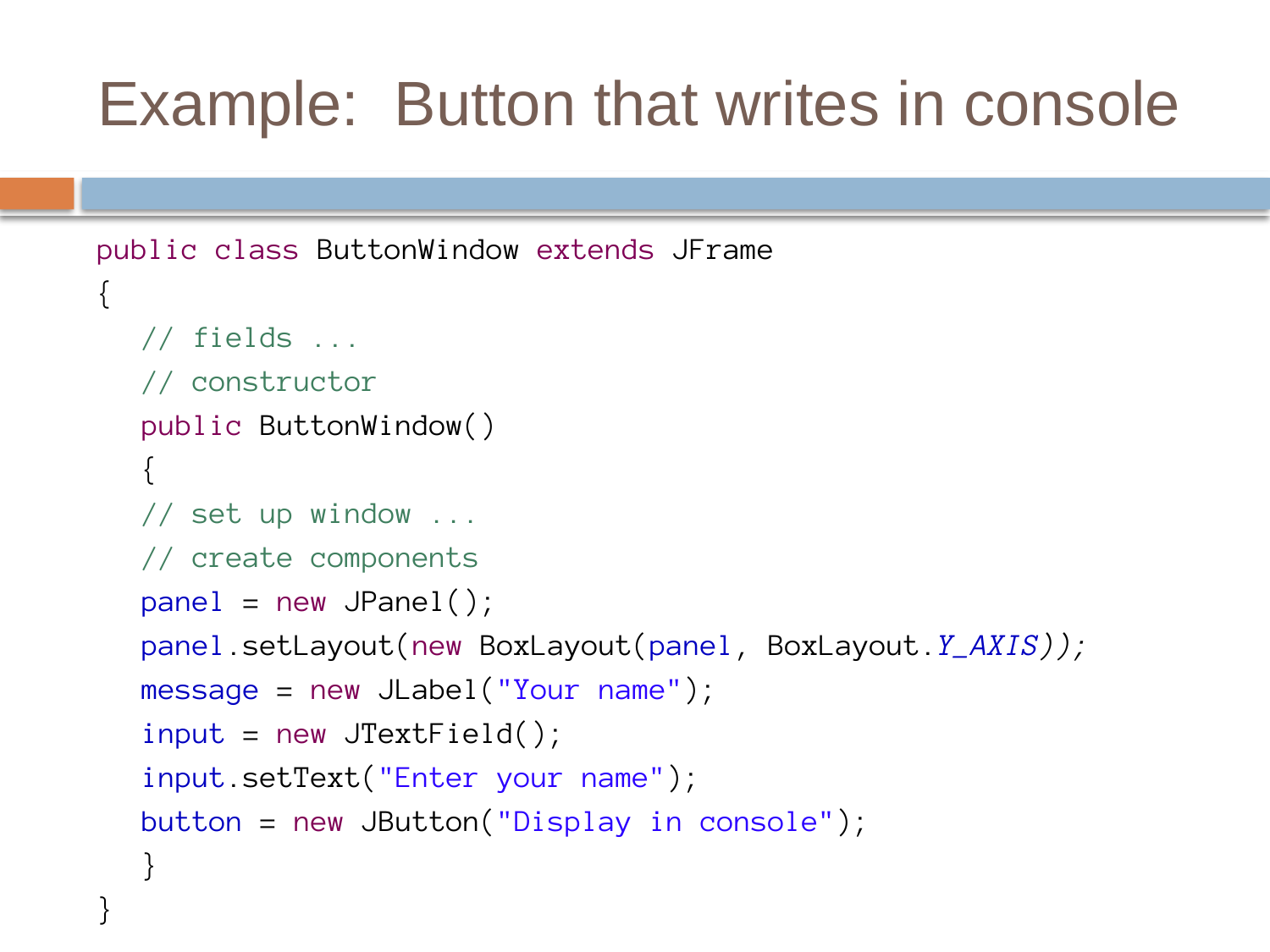

# Example:  Button that writes in console
public class ButtonWindow extends JFrame
{
	// fields ...
	// constructor
	public ButtonWindow()
	{
		// set up window ...
		// create components
		panel = new JPanel();
		panel.setLayout(new BoxLayout(panel, BoxLayout.Y_AXIS));
		message = new JLabel("Your name");
		input = new JTextField();
		input.setText("Enter your name");
		button = new JButton("Display in console");
	}
}